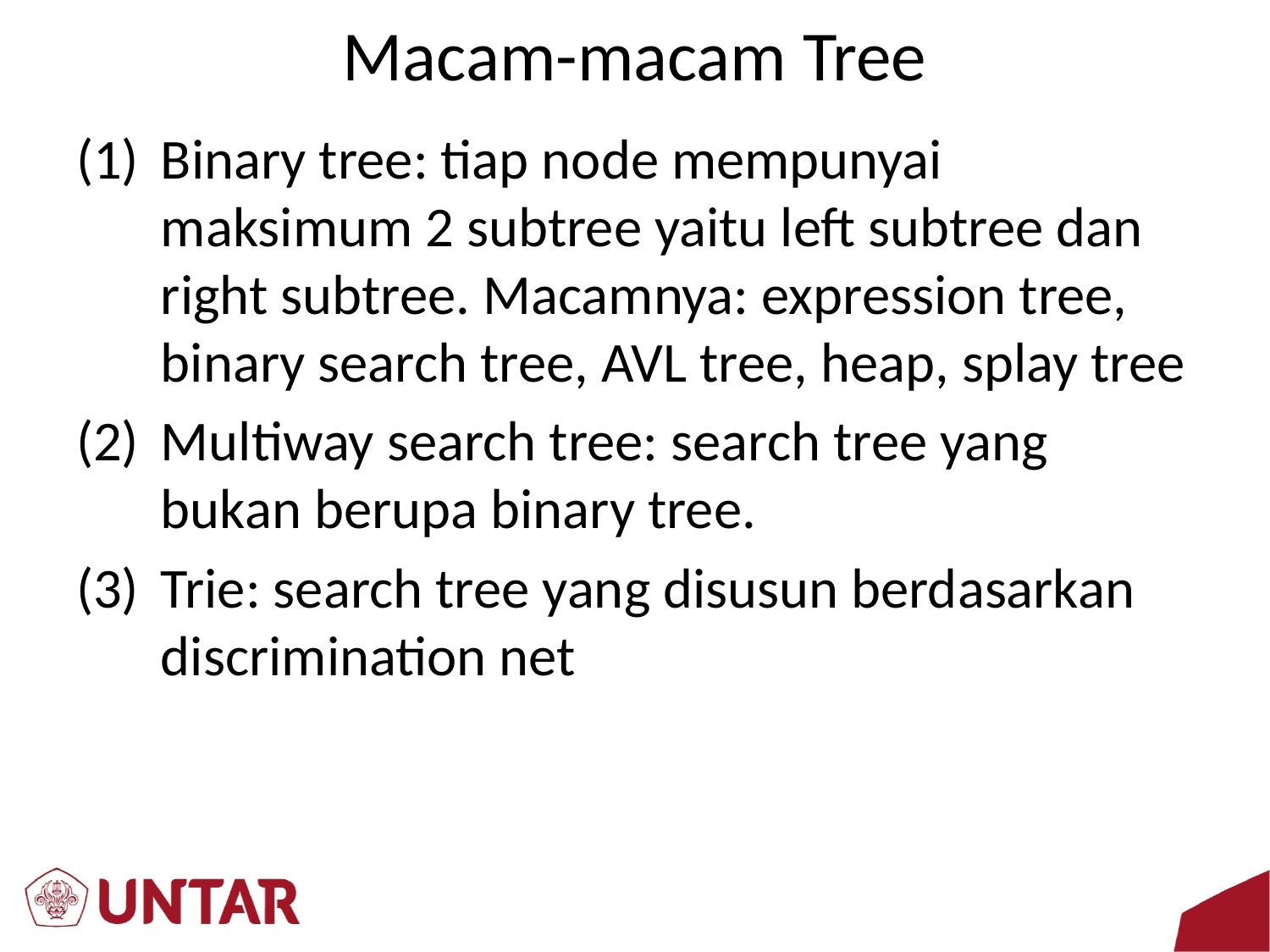

# Macam-macam Tree
Binary tree: tiap node mempunyai  maksimum 2 subtree yaitu left subtree dan right subtree. Macamnya: expression tree, binary search tree, AVL tree, heap, splay tree
Multiway search tree: search tree yang bukan berupa binary tree.
Trie: search tree yang disusun berdasarkan discrimination net